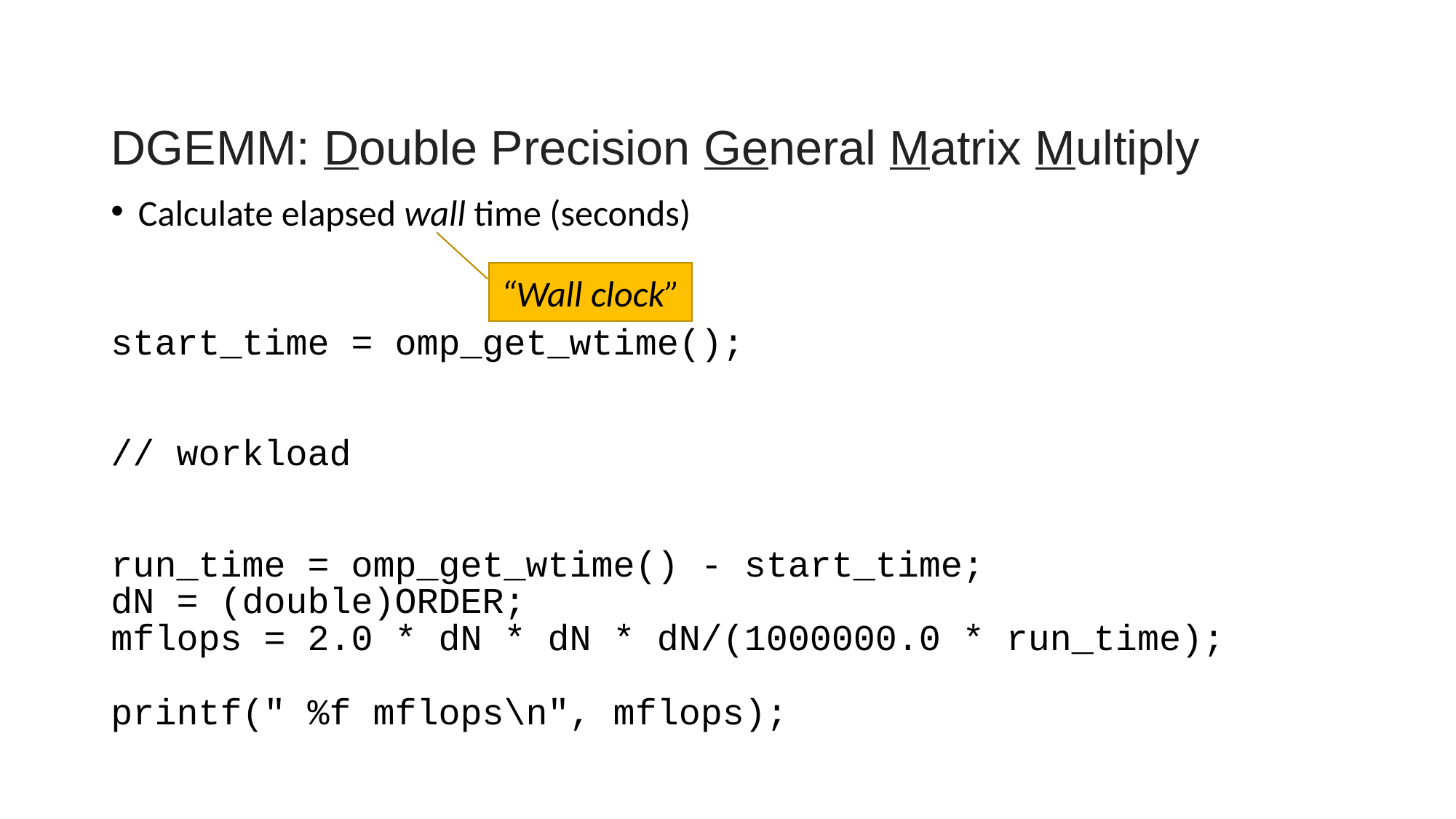

# DGEMM: Double Precision General Matrix Multiply
Calculate elapsed wall time (seconds)

“Wall clock”
start_time = omp_get_wtime();

// workload

run_time = omp_get_wtime() - start_time;
dN = (double)ORDER;
mflops = 2.0 * dN * dN * dN/(1000000.0 * run_time);

printf(" %f mflops\n", mflops);